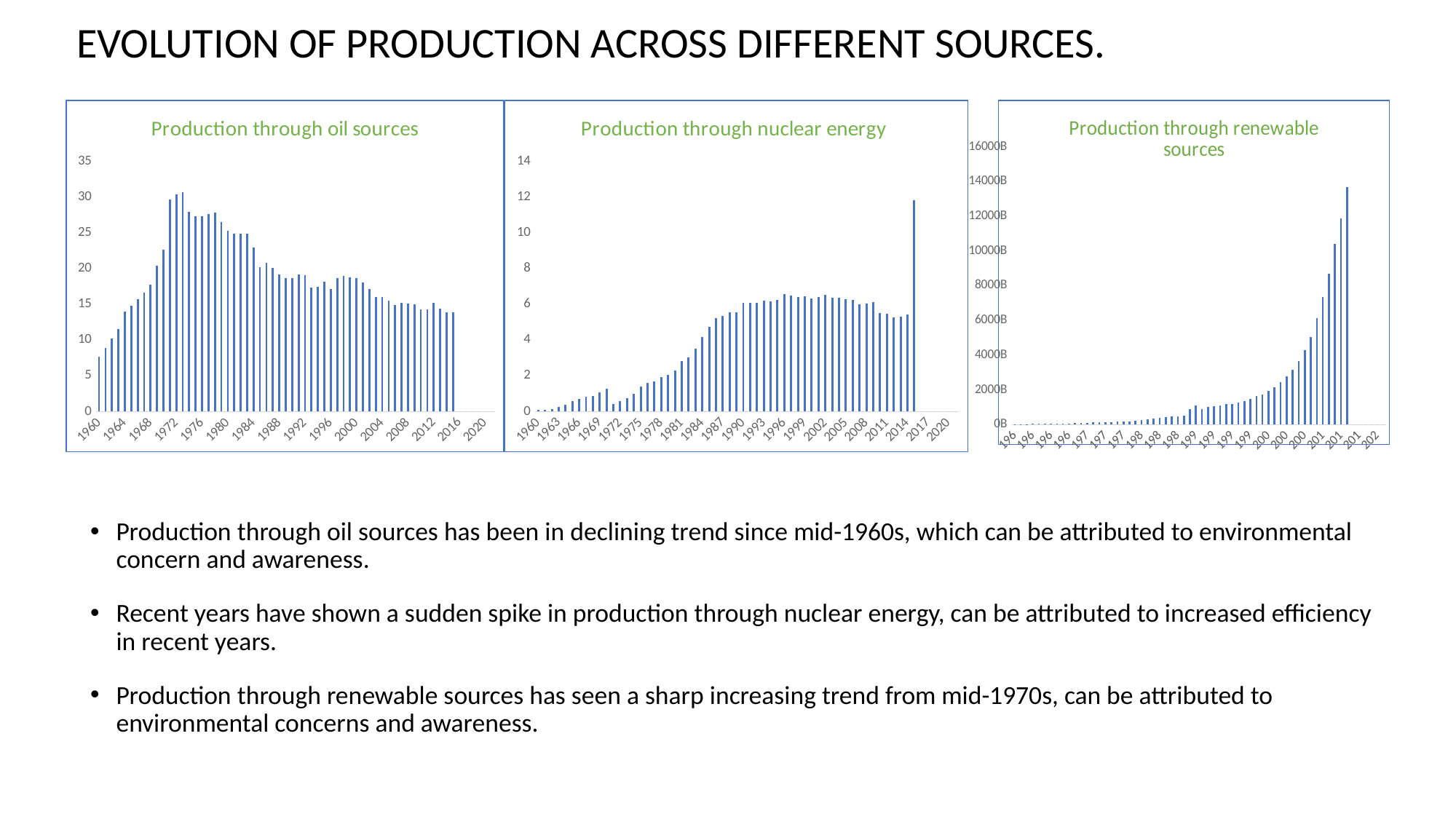

# EVOLUTION OF PRODUCTION ACROSS DIFFERENT SOURCES.

### Chart: Production through oil sources

| Category | Total |
|---|---|
| 1960 | 7.68590581615766 |
| 1961 | 8.89752932786942 |
| 1962 | 10.2635759462913 |
| 1963 | 11.5159164766471 |
| 1964 | 13.9895917197069 |
| 1965 | 14.7926016449928 |
| 1966 | 15.7097348118982 |
| 1967 | 16.6080442219973 |
| 1968 | 17.7528466726653 |
| 1969 | 20.363957840018 |
| 1970 | 22.6300697736442 |
| 1971 | 29.709401880117 |
| 1972 | 30.3611270546697 |
| 1973 | 30.6827684020555 |
| 1974 | 27.9630561493011 |
| 1975 | 27.3605242118131 |
| 1976 | 27.2835946880227 |
| 1977 | 27.6540463296164 |
| 1978 | 27.7958842823414 |
| 1979 | 26.5290228839565 |
| 1980 | 25.2687912551083 |
| 1981 | 24.8850496854607 |
| 1982 | 24.8455243954333 |
| 1983 | 24.8609663536134 |
| 1984 | 22.9429449217062 |
| 1985 | 20.1928918204163 |
| 1986 | 20.7682415681122 |
| 1987 | 20.1178048309065 |
| 1988 | 19.185584019691 |
| 1989 | 18.6904688935598 |
| 1990 | 18.6898861544771 |
| 1991 | 19.2151272828469 |
| 1992 | 19.0464490797462 |
| 1993 | 17.3778877987913 |
| 1994 | 17.4356924605904 |
| 1995 | 18.120322011545 |
| 1996 | 17.1172823179626 |
| 1997 | 18.6576251224811 |
| 1998 | 18.9643987392964 |
| 1999 | 18.7307848144492 |
| 2000 | 18.6645543927516 |
| 2001 | 18.0145898744768 |
| 2002 | 17.1853527637542 |
| 2003 | 16.052834666319 |
| 2004 | 16.0683471967284 |
| 2005 | 15.5257617867887 |
| 2006 | 14.9319805620823 |
| 2007 | 15.1865262427876 |
| 2008 | 15.0617374370861 |
| 2009 | 14.9864134616219 |
| 2010 | 14.320277990627 |
| 2011 | 14.3322214773373 |
| 2012 | 15.1888917498859 |
| 2013 | 14.3620260723266 |
| 2014 | 13.9131602892837 |
| 2015 | 13.9051785242553 |
| 2016 | 0.0 |
| 2017 | 0.0 |
| 2018 | 0.0 |
| 2019 | 0.0 |
| 2020 | 0.0 |
| 2021 | 0.0 |

### Chart: Production through nuclear energy

| Category | Total |
|---|---|
| 1960 | 0.0807120584311985 |
| 1961 | 0.109419439829165 |
| 1962 | 0.151661871481807 |
| 1963 | 0.242189764255478 |
| 1964 | 0.401976470264696 |
| 1965 | 0.571857045171782 |
| 1966 | 0.714115053764544 |
| 1967 | 0.811023947084323 |
| 1968 | 0.883782891090959 |
| 1969 | 1.09182613692246 |
| 1970 | 1.2880533405114 |
| 1971 | 0.428527602176001 |
| 1972 | 0.577677436223043 |
| 1973 | 0.752151284210624 |
| 1974 | 0.97283114235728 |
| 1975 | 1.38951817307501 |
| 1976 | 1.5893747122778 |
| 1977 | 1.69323728967218 |
| 1978 | 1.92468515794289 |
| 1979 | 2.0679415455749 |
| 1980 | 2.28536549224518 |
| 1981 | 2.80749456551021 |
| 1982 | 3.01759285680377 |
| 1983 | 3.51917836910639 |
| 1984 | 4.1677620994548 |
| 1985 | 4.75742565038478 |
| 1986 | 5.21427015205667 |
| 1987 | 5.33243692443249 |
| 1988 | 5.56371736516998 |
| 1989 | 5.57228535156294 |
| 1990 | 6.08675641859515 |
| 1991 | 6.075363088087 |
| 1992 | 6.08948193598125 |
| 1993 | 6.19685929963986 |
| 1994 | 6.17041705497023 |
| 1995 | 6.23998812227947 |
| 1996 | 6.55554549354875 |
| 1997 | 6.47899555369635 |
| 1998 | 6.39975691858411 |
| 1999 | 6.46270911996536 |
| 2000 | 6.33955974974062 |
| 2001 | 6.41958817839623 |
| 2002 | 6.51901071713023 |
| 2003 | 6.38962029860072 |
| 2004 | 6.37733528179967 |
| 2005 | 6.29229985572196 |
| 2006 | 6.24864071156528 |
| 2007 | 6.01161809901933 |
| 2008 | 6.05469385756029 |
| 2009 | 6.13020435023952 |
| 2010 | 5.52611874277527 |
| 2011 | 5.49201740976926 |
| 2012 | 5.25312592842246 |
| 2013 | 5.30214698500531 |
| 2014 | 5.42388117585772 |
| 2015 | 11.8430593806808 |
| 2016 | 0.0 |
| 2017 | 0.0 |
| 2018 | 0.0 |
| 2019 | 0.0 |
| 2020 | 0.0 |
| 2021 | 0.0 |

### Chart: Production through renewable sources

| Category | Total |
|---|---|
| 1960 | 22850000000.0 |
| 1961 | 25616999936.0 |
| 1962 | 27982000064.0 |
| 1963 | 31875999296.0 |
| 1964 | 33896000768.0 |
| 1965 | 36484000064.0 |
| 1966 | 45566000512.0 |
| 1967 | 48123999872.0 |
| 1968 | 54068999360.0 |
| 1969 | 58790000128.0 |
| 1970 | 81024999872.0 |
| 1971 | 106552000576.0 |
| 1972 | 112089999296.0 |
| 1973 | 127615000192.0 |
| 1974 | 122224000064.0 |
| 1975 | 137975998528.0 |
| 1976 | 151275998720.0 |
| 1977 | 161672001408.0 |
| 1978 | 167270000704.0 |
| 1979 | 193610999680.0 |
| 1980 | 231391999680.0 |
| 1981 | 258230000704.0 |
| 1982 | 317291999872.0 |
| 1983 | 357509999488.0 |
| 1984 | 385674999232.0 |
| 1985 | 418752001408.0 |
| 1986 | 465377999680.0 |
| 1987 | 491761000640.0 |
| 1988 | 514320000896.0 |
| 1989 | 892110005952.0 |
| 1990 | 1079968978944.0 |
| 1991 | 908669001920.0 |
| 1992 | 1007918991808.0 |
| 1993 | 1043851995840.0 |
| 1994 | 1103155995264.0 |
| 1995 | 1167612997312.0 |
| 1996 | 1198142016512.0 |
| 1997 | 1279903010176.0 |
| 1998 | 1352715002752.0 |
| 1999 | 1478992979584.0 |
| 2000 | 1647446989248.0 |
| 2001 | 1724608996480.0 |
| 2002 | 1937742015040.0 |
| 2003 | 2140296979968.0 |
| 2004 | 2440951976192.0 |
| 2005 | 2782100006208.0 |
| 2006 | 3151636042048.0 |
| 2007 | 3658602011264.0 |
| 2008 | 4279428009536.0 |
| 2009 | 5033350964928.0 |
| 2010 | 6128684992448.0 |
| 2011 | 7351292016000.0 |
| 2012 | 8694897950592.0 |
| 2013 | 10412455918400.0 |
| 2014 | 11855235936896.0 |
| 2015 | 13686156872320.0 |
| 2016 | 0.0 |
| 2017 | 0.0 |
| 2018 | 0.0 |
| 2019 | 0.0 |
| 2020 | 0.0 |
| 2021 | 0.0 |
Production through oil sources has been in declining trend since mid-1960s, which can be attributed to environmental concern and awareness.
Recent years have shown a sudden spike in production through nuclear energy, can be attributed to increased efficiency in recent years.
Production through renewable sources has seen a sharp increasing trend from mid-1970s, can be attributed to environmental concerns and awareness.